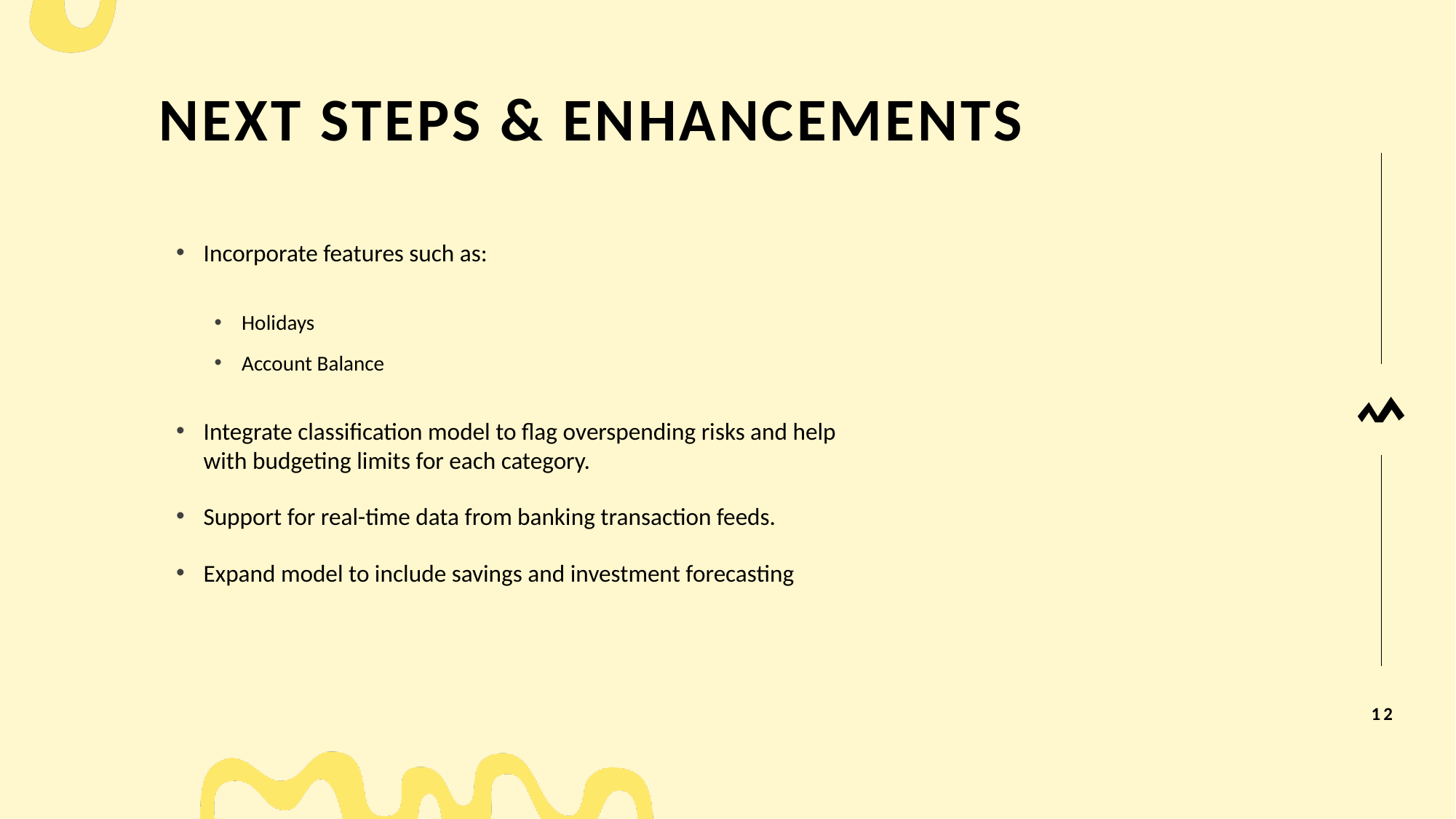

# Next steps & enhancements
Incorporate features such as:
Holidays
Account Balance
​
Integrate classification model to flag overspending risks and help with budgeting limits for each category.
Support for real-time data from banking transaction feeds.
Expand model to include savings and investment forecasting
12